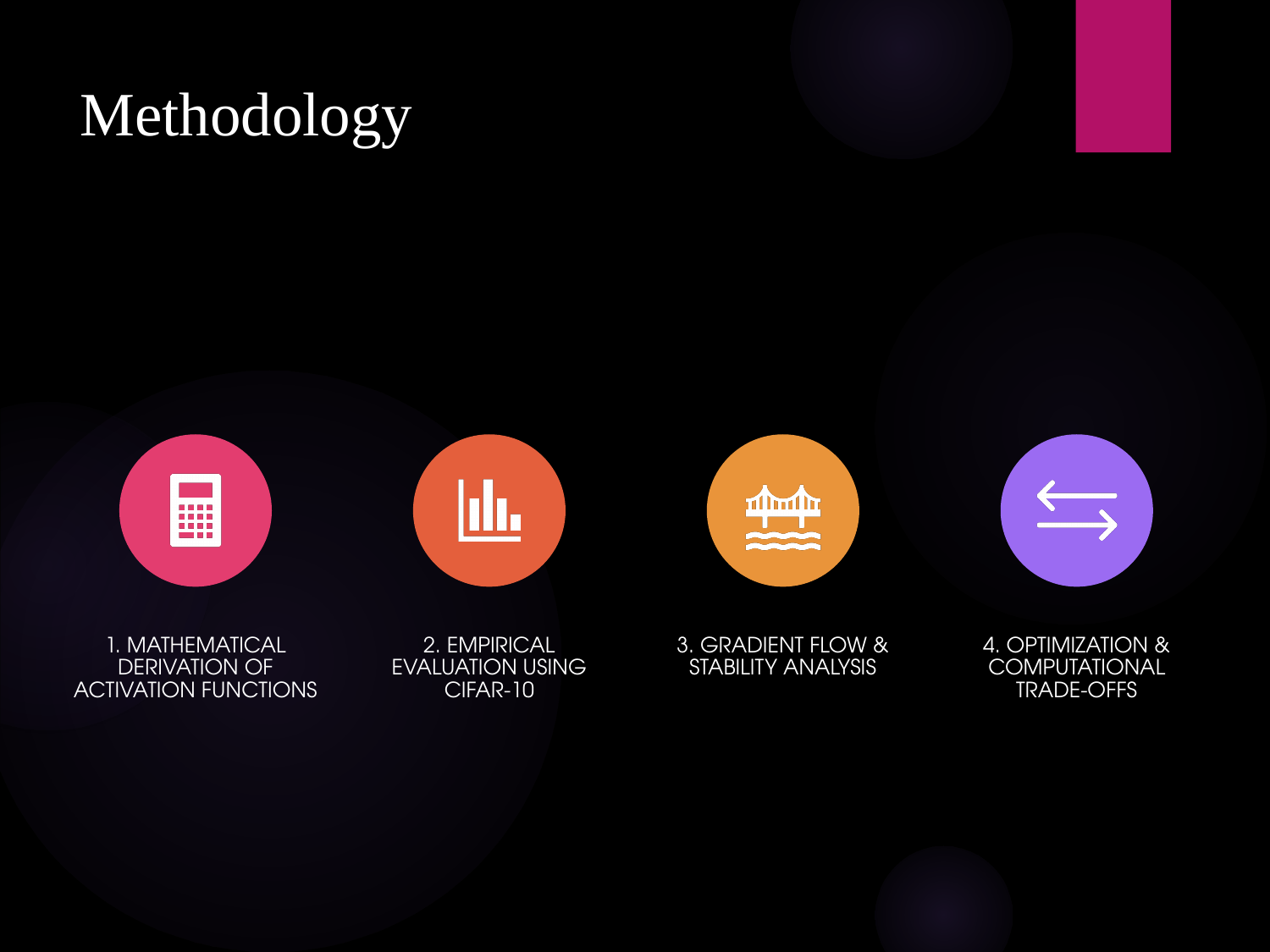

# Methodology
1. Mathematical Derivation of Activation Functions
2. Empirical Evaluation using CIFAR-10
3. Gradient Flow & Stability Analysis
4. Optimization & Computational Trade-offs